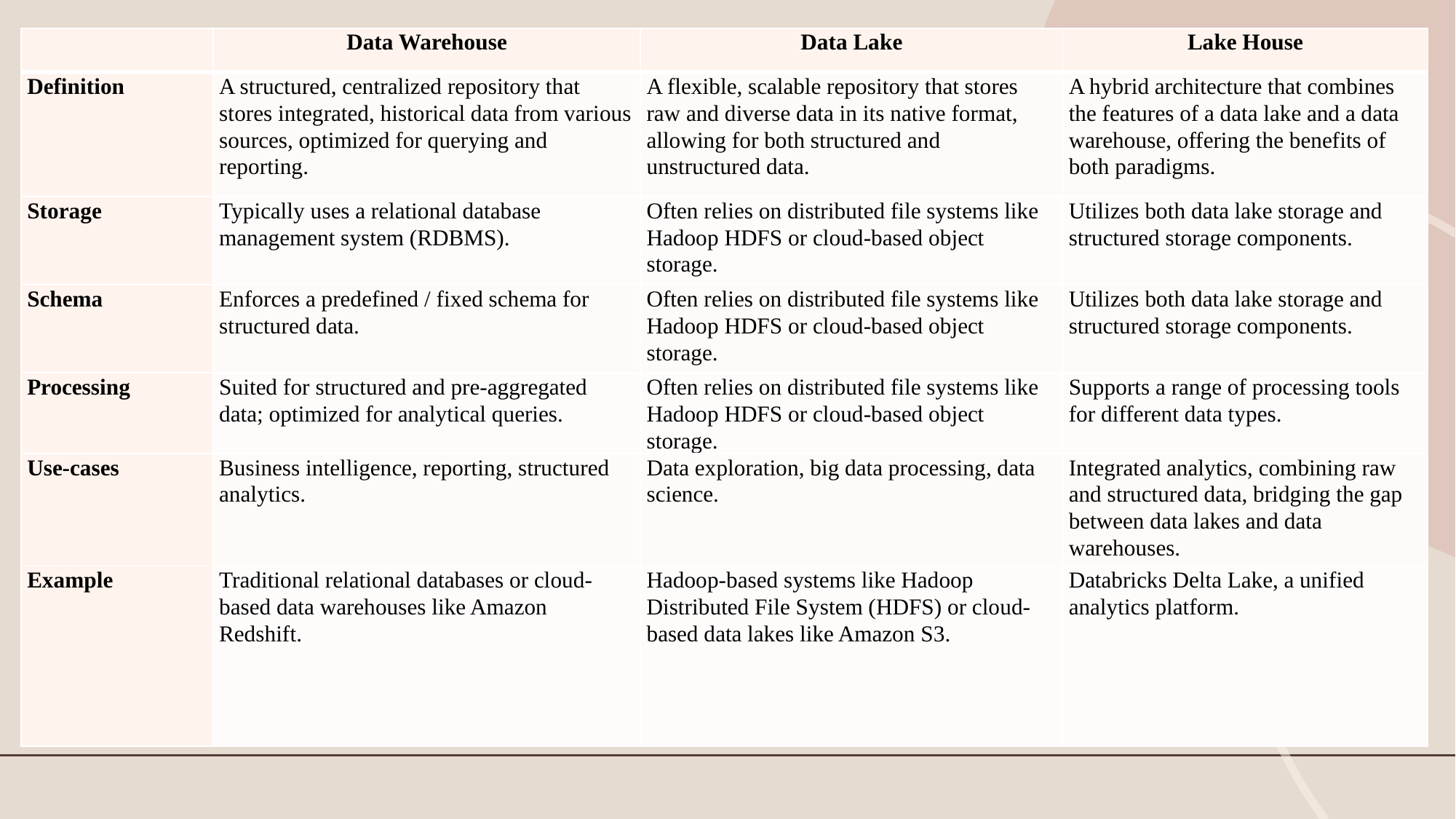

|  | Data Warehouse | Data Lake | Lake House |
| --- | --- | --- | --- |
| Definition | A structured, centralized repository that stores integrated, historical data from various sources, optimized for querying and reporting. | A flexible, scalable repository that stores raw and diverse data in its native format, allowing for both structured and unstructured data. | A hybrid architecture that combines the features of a data lake and a data warehouse, offering the benefits of both paradigms. |
| Storage | Typically uses a relational database management system (RDBMS). | Often relies on distributed file systems like Hadoop HDFS or cloud-based object storage. | Utilizes both data lake storage and structured storage components. |
| Schema | Enforces a predefined / fixed schema for structured data. | Often relies on distributed file systems like Hadoop HDFS or cloud-based object storage. | Utilizes both data lake storage and structured storage components. |
| Processing | Suited for structured and pre-aggregated data; optimized for analytical queries. | Often relies on distributed file systems like Hadoop HDFS or cloud-based object storage. | Supports a range of processing tools for different data types. |
| Use-cases | Business intelligence, reporting, structured analytics. | Data exploration, big data processing, data science. | Integrated analytics, combining raw and structured data, bridging the gap between data lakes and data warehouses. |
| Example | Traditional relational databases or cloud-based data warehouses like Amazon Redshift. | Hadoop-based systems like Hadoop Distributed File System (HDFS) or cloud-based data lakes like Amazon S3. | Databricks Delta Lake, a unified analytics platform. |